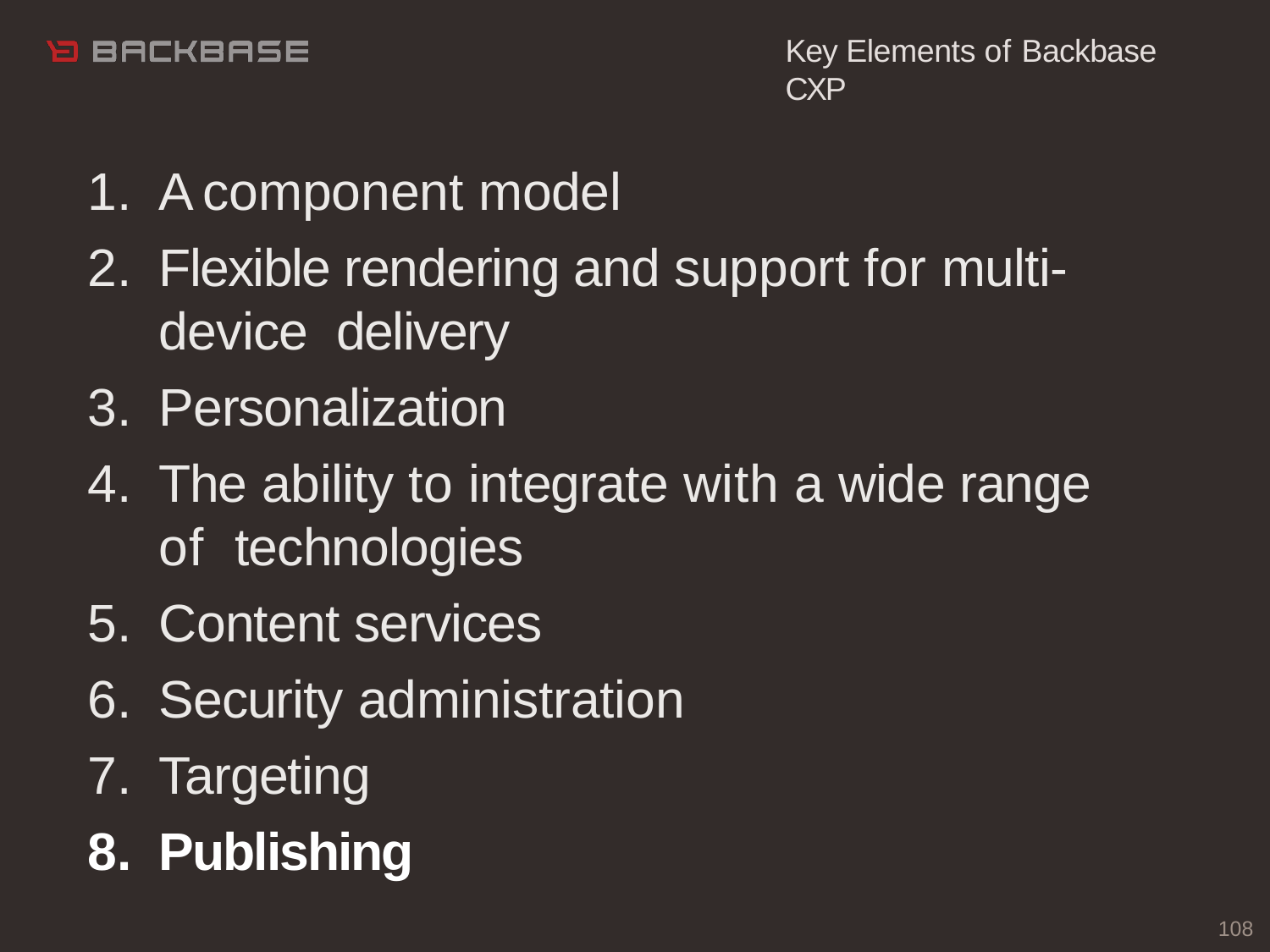

# Key Elements of Backbase CXP

A component model
Flexible rendering and support for multi-device  delivery
Personalization
The ability to integrate with a wide range of  technologies
Content services
Security administration
Targeting
Publishing
108